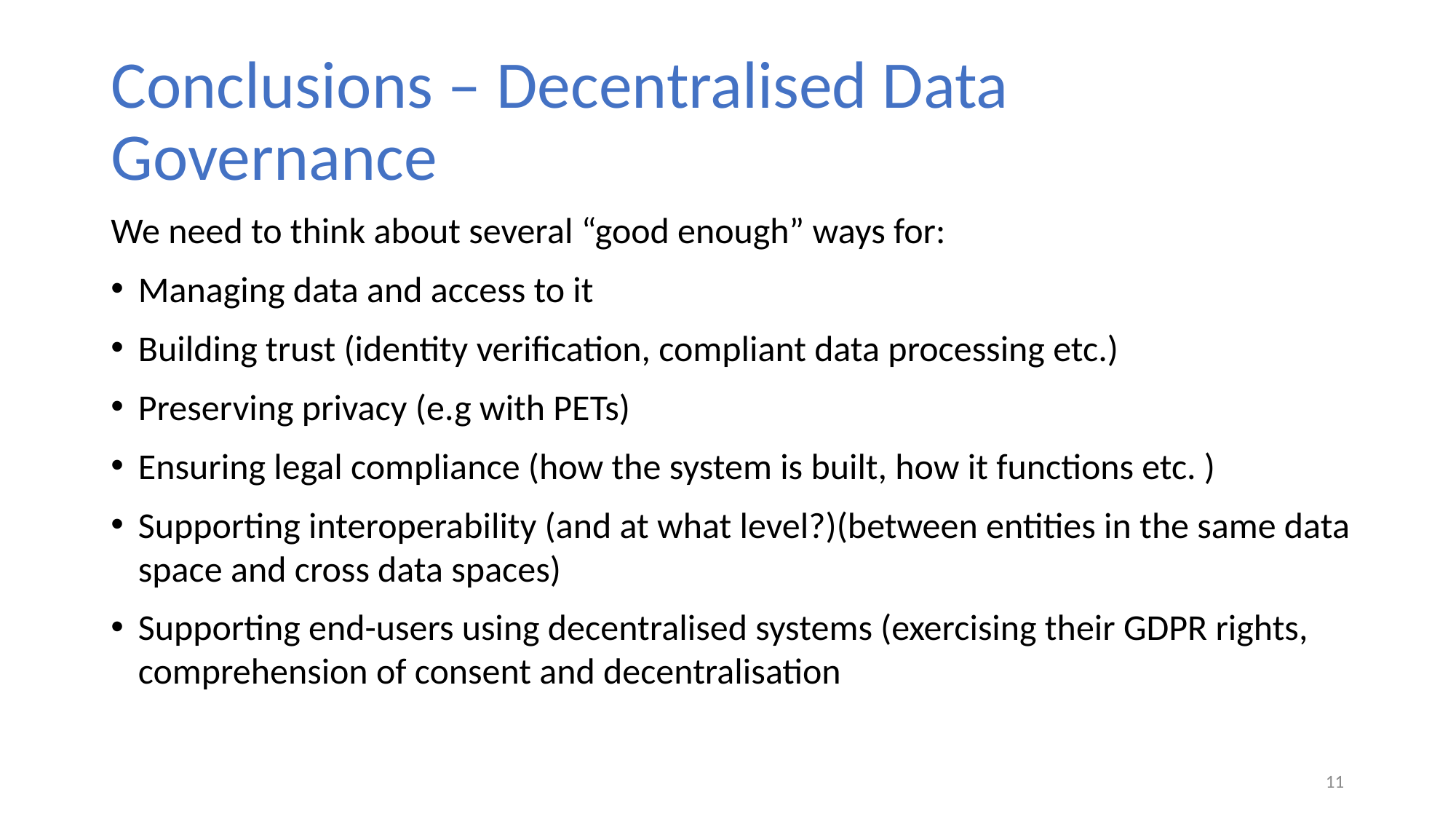

# Conclusions – Decentralised Data Governance
We need to think about several “good enough” ways for:
Managing data and access to it
Building trust (identity verification, compliant data processing etc.)
Preserving privacy (e.g with PETs)
Ensuring legal compliance (how the system is built, how it functions etc. )
Supporting interoperability (and at what level?)(between entities in the same data space and cross data spaces)
Supporting end-users using decentralised systems (exercising their GDPR rights, comprehension of consent and decentralisation
11